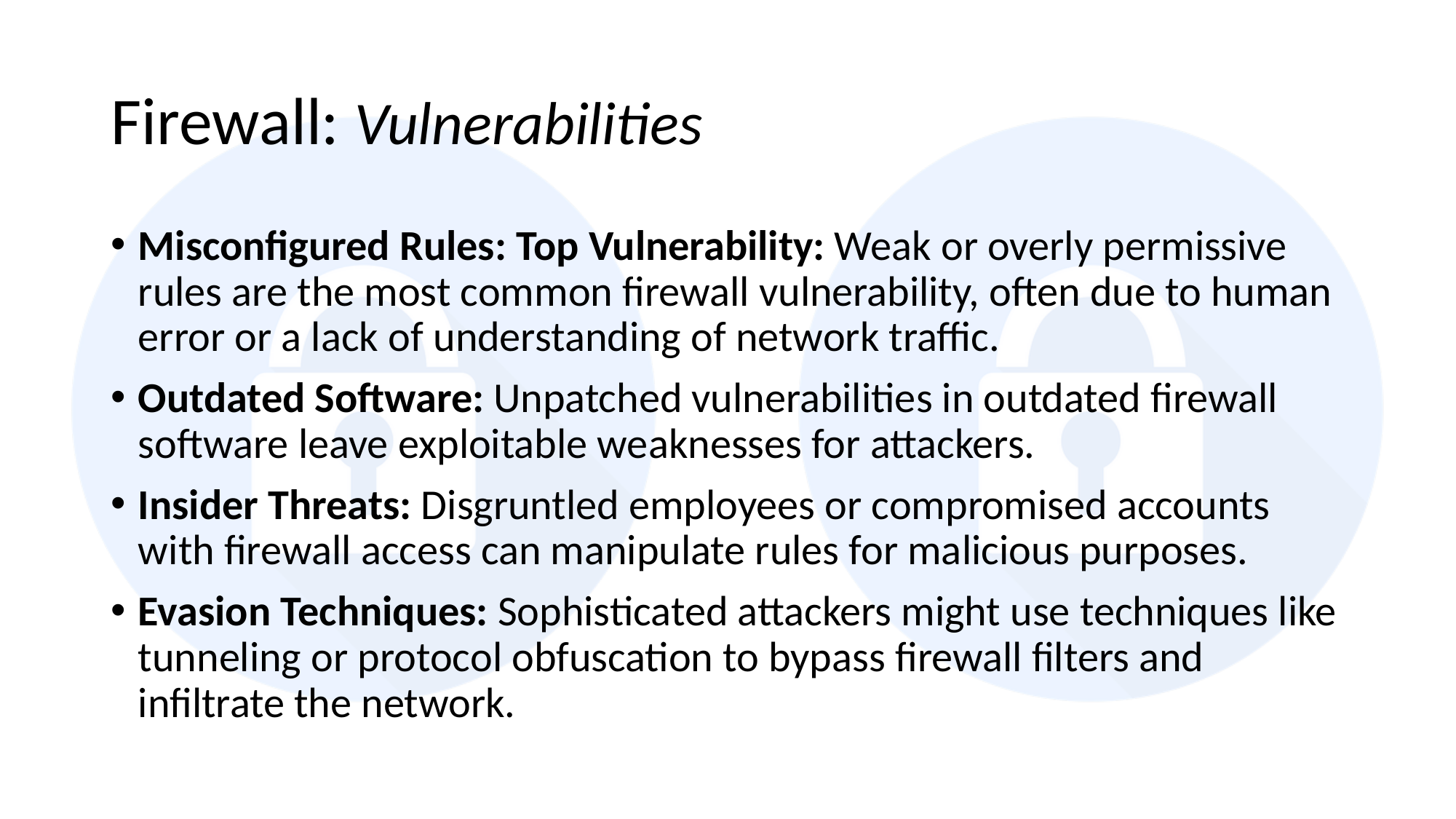

# Firewall: Vulnerabilities
Misconfigured Rules: Top Vulnerability: Weak or overly permissive rules are the most common firewall vulnerability, often due to human error or a lack of understanding of network traffic.
Outdated Software: Unpatched vulnerabilities in outdated firewall software leave exploitable weaknesses for attackers.
Insider Threats: Disgruntled employees or compromised accounts with firewall access can manipulate rules for malicious purposes.
Evasion Techniques: Sophisticated attackers might use techniques like tunneling or protocol obfuscation to bypass firewall filters and infiltrate the network.